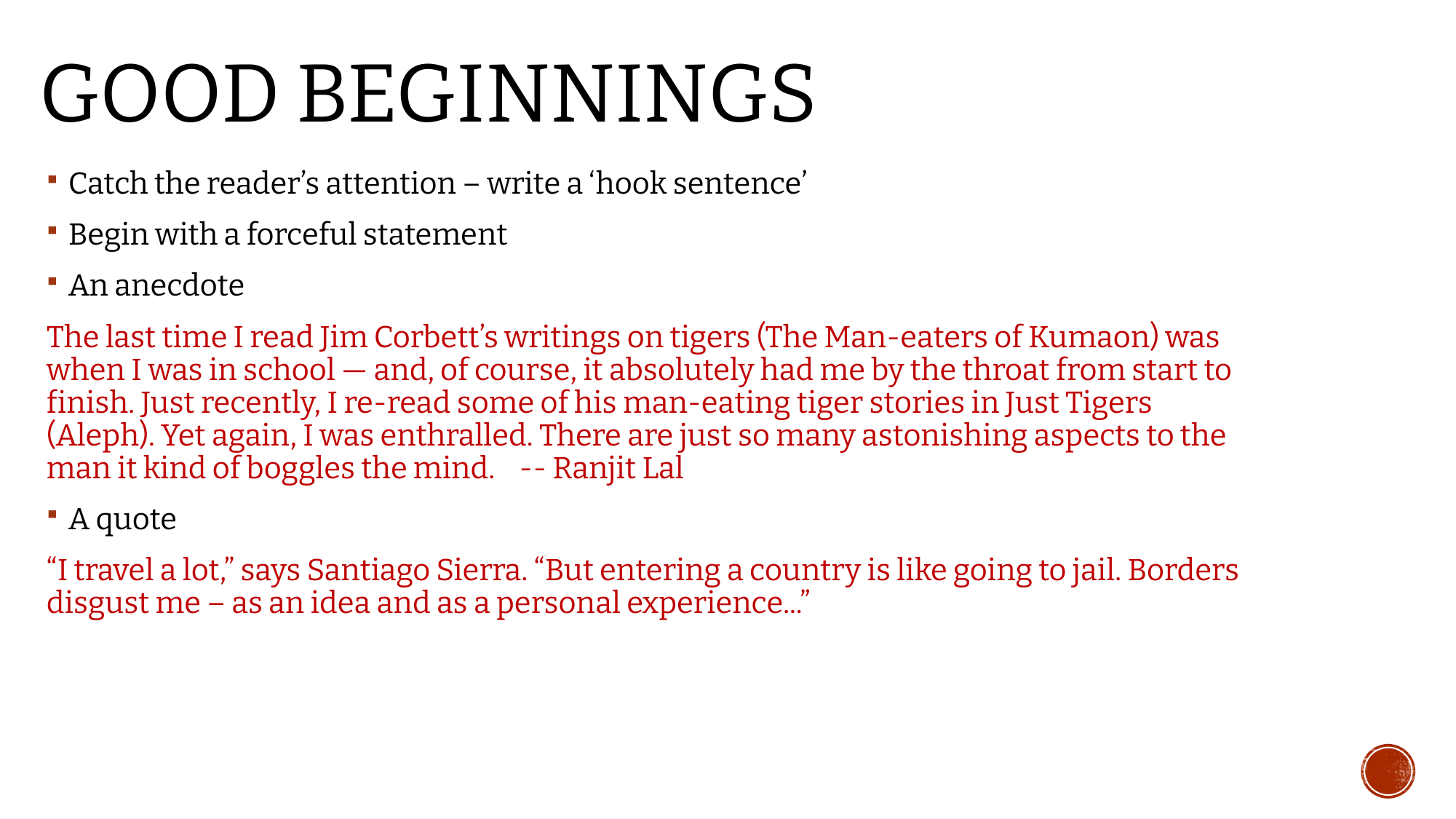

# Good beginnings
Catch the reader’s attention – write a ‘hook sentence’
Begin with a forceful statement
An anecdote
The last time I read Jim Corbett’s writings on tigers (The Man-eaters of Kumaon) was when I was in school — and, of course, it absolutely had me by the throat from start to finish. Just recently, I re-read some of his man-eating tiger stories in Just Tigers (Aleph). Yet again, I was enthralled. There are just so many astonishing aspects to the man it kind of boggles the mind.    -- Ranjit Lal
A quote
“I travel a lot,” says Santiago Sierra. “But entering a country is like going to jail. Borders disgust me – as an idea and as a personal experience...”